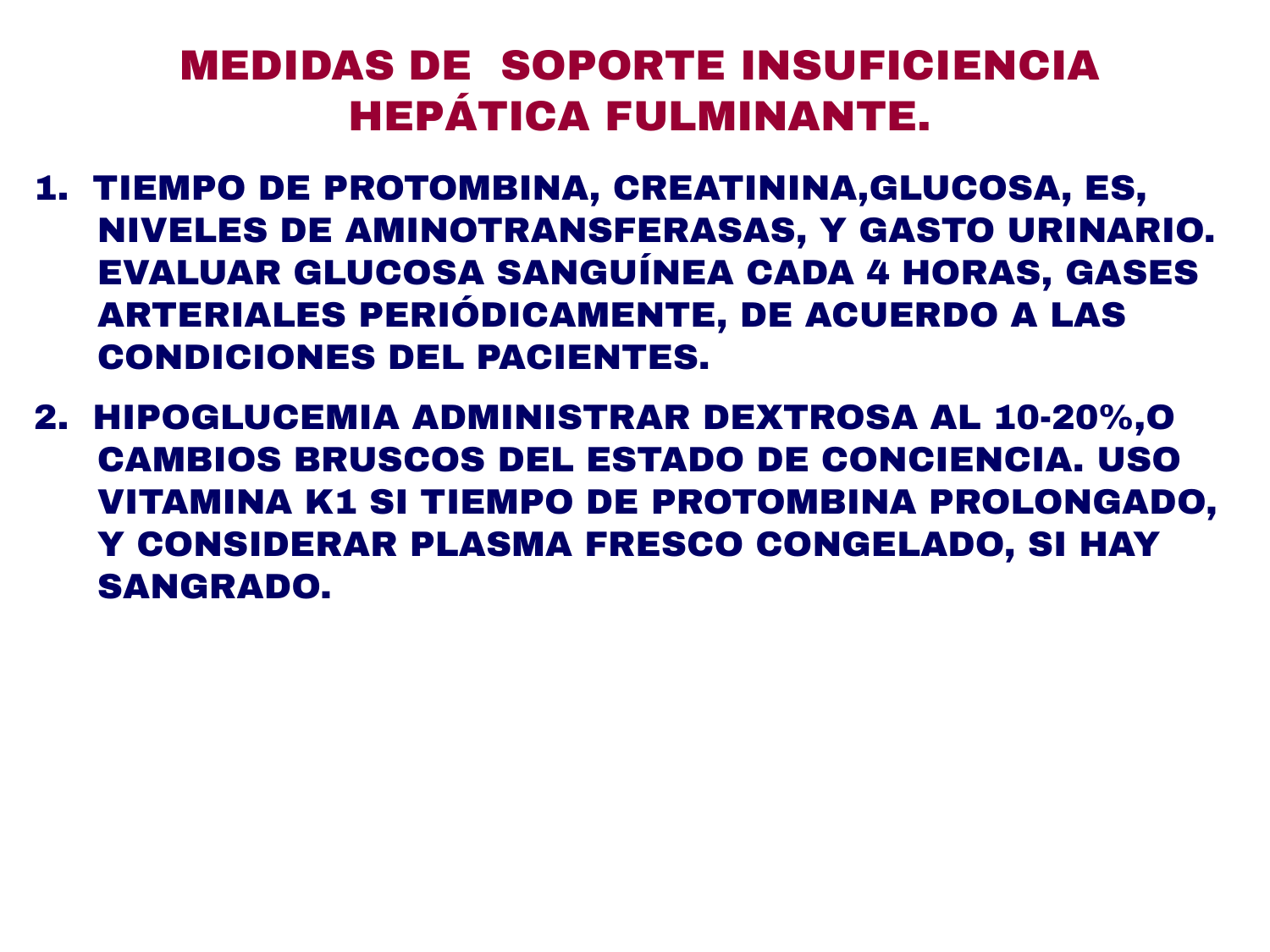

MEDIDAS DE  SOPORTE INSUFICIENCIA HEPÁTICA FULMINANTE.
1.  TIEMPO DE PROTOMBINA, CREATININA,GLUCOSA, ES, NIVELES DE AMINOTRANSFERASAS, Y GASTO URINARIO. EVALUAR GLUCOSA SANGUÍNEA CADA 4 HORAS, GASES ARTERIALES PERIÓDICAMENTE, DE ACUERDO A LAS CONDICIONES DEL PACIENTES.
2.  HIPOGLUCEMIA ADMINISTRAR DEXTROSA AL 10-20%,O CAMBIOS BRUSCOS DEL ESTADO DE CONCIENCIA. USO  VITAMINA K1 SI TIEMPO DE PROTOMBINA PROLONGADO, Y CONSIDERAR PLASMA FRESCO CONGELADO, SI HAY SANGRADO.